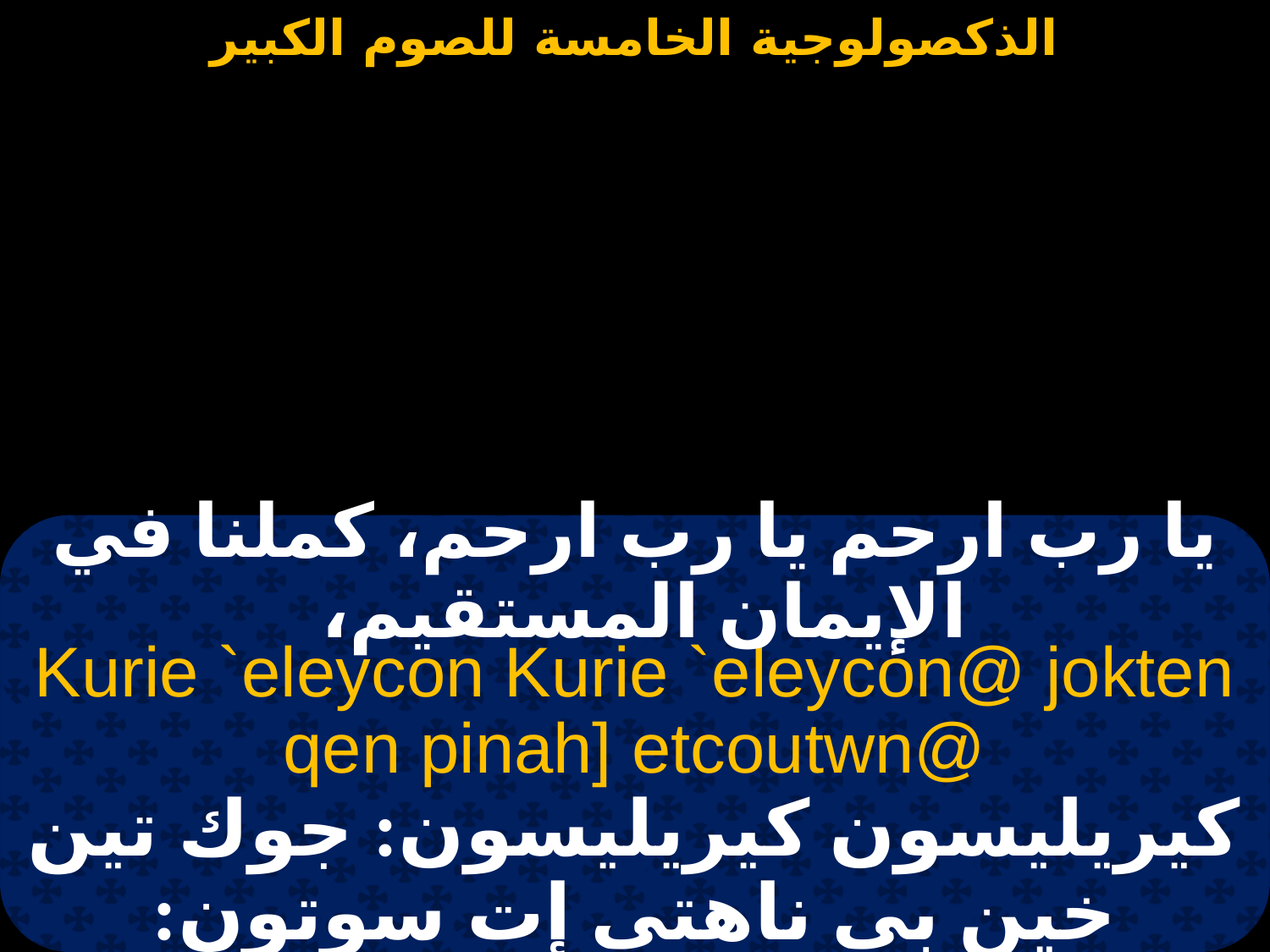

#
يا رب ارحم يا رب ارحم، كملنا في الإيمان المستقيم،
Kurie `eleycon Kurie `eleycon@ jokten qen pinah] etcoutwn@
كيريليسون كيريليسون: جوك تين خين بي ناهتي إت سوتون: